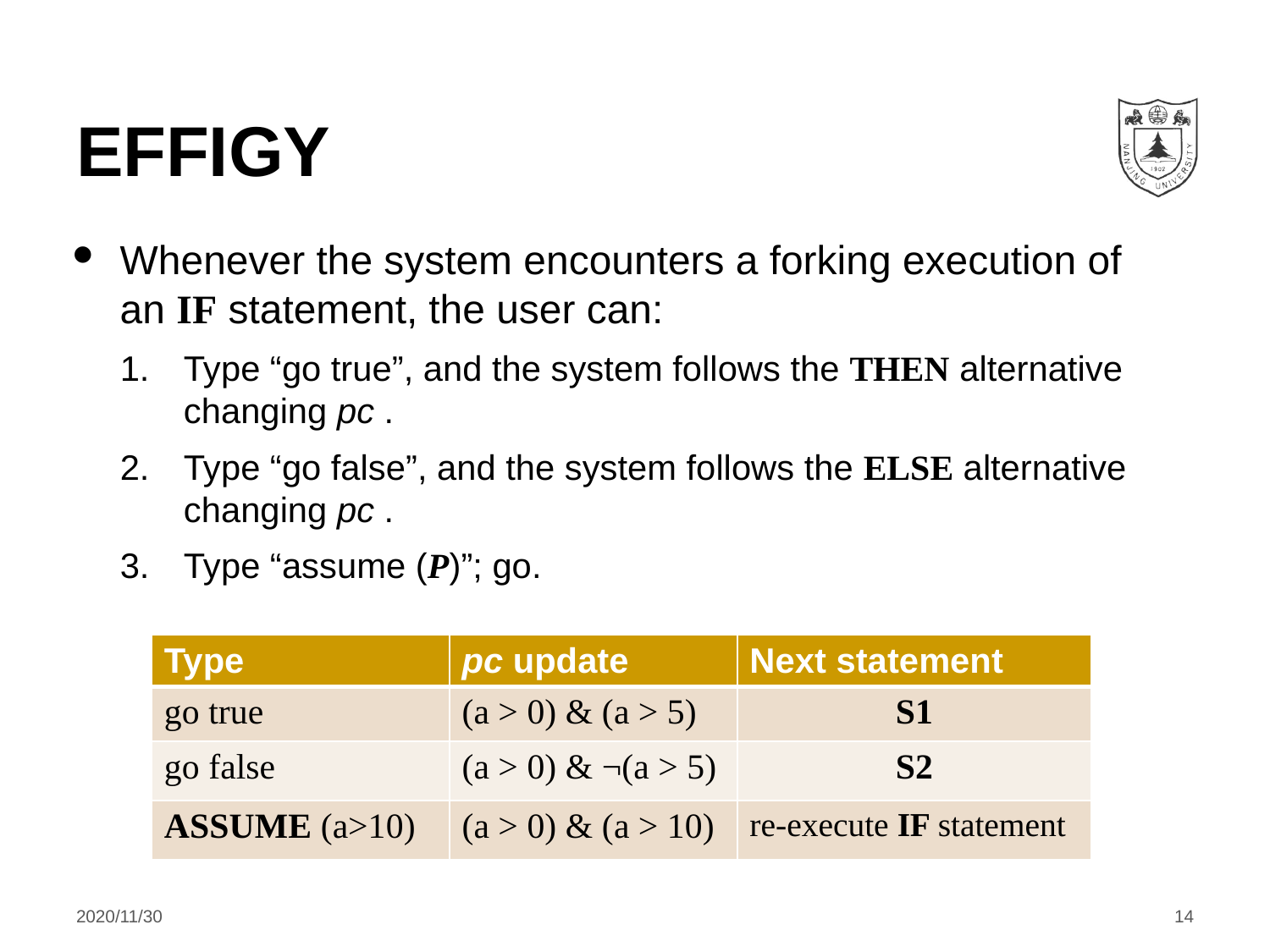

# Effigy
Whenever the system encounters a forking execution of an IF statement, the user can:
Type “go true”, and the system follows the THEN alternative changing pc .
Type “go false”, and the system follows the ELSE alternative changing pc .
Type “assume (P)”; go.

| Type | pc update | Next statement |
| --- | --- | --- |
| go true | (a > 0) & (a > 5) | S1 |
| go false | (a > 0) & ¬(a > 5) | S2 |
| ASSUME (a>10) | (a > 0) & (a > 10) | re-execute IF statement |
2020/11/30

14